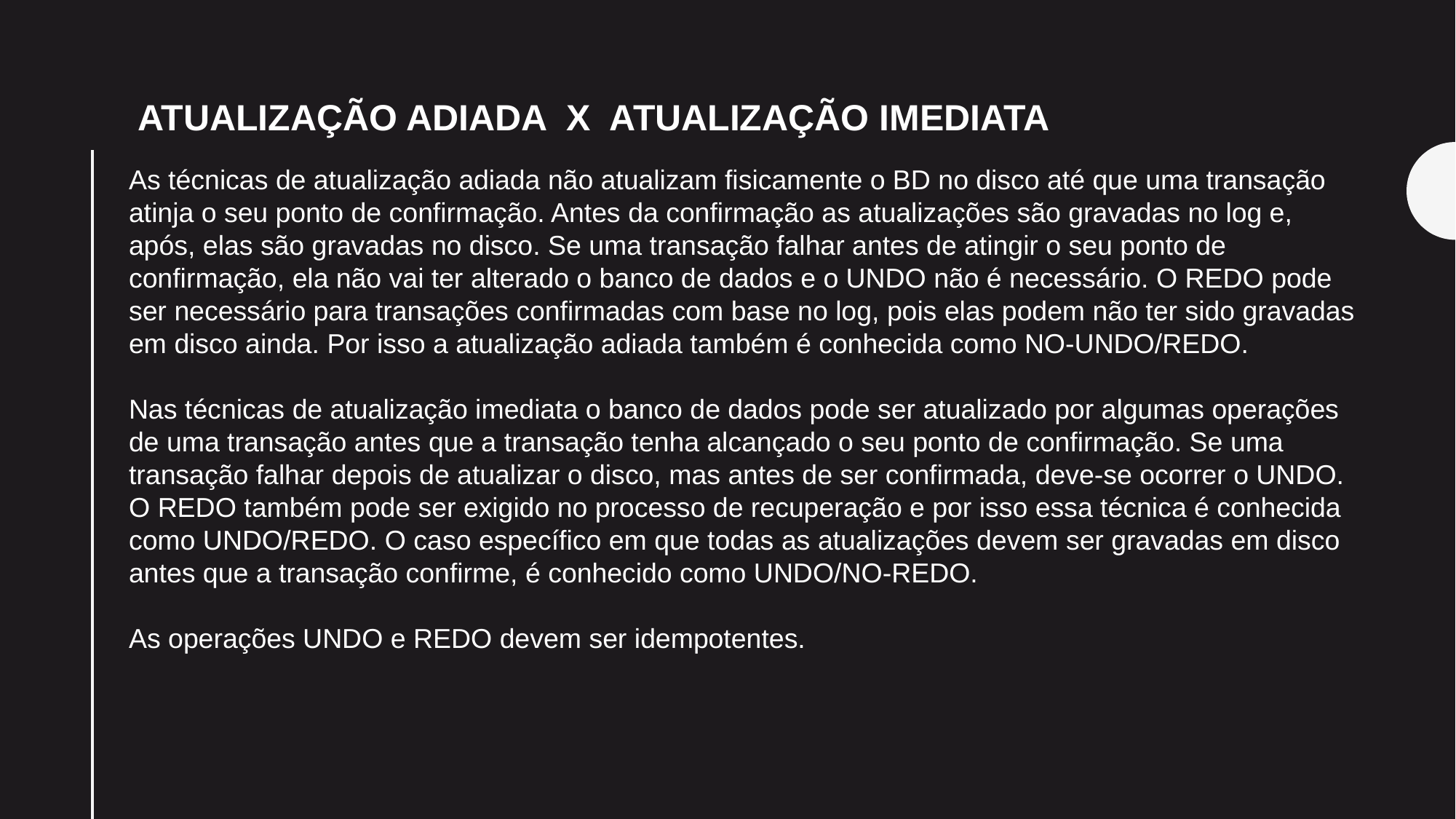

ATUALIZAÇÃO ADIADA  X  ATUALIZAÇÃO IMEDIATA
As técnicas de atualização adiada não atualizam fisicamente o BD no disco até que uma transação atinja o seu ponto de confirmação. Antes da confirmação as atualizações são gravadas no log e, após, elas são gravadas no disco. Se uma transação falhar antes de atingir o seu ponto de confirmação, ela não vai ter alterado o banco de dados e o UNDO não é necessário. O REDO pode ser necessário para transações confirmadas com base no log, pois elas podem não ter sido gravadas em disco ainda. Por isso a atualização adiada também é conhecida como NO-UNDO/REDO.

Nas técnicas de atualização imediata o banco de dados pode ser atualizado por algumas operações de uma transação antes que a transação tenha alcançado o seu ponto de confirmação. Se uma transação falhar depois de atualizar o disco, mas antes de ser confirmada, deve-se ocorrer o UNDO. O REDO também pode ser exigido no processo de recuperação e por isso essa técnica é conhecida como UNDO/REDO. O caso específico em que todas as atualizações devem ser gravadas em disco antes que a transação confirme, é conhecido como UNDO/NO-REDO.

As operações UNDO e REDO devem ser idempotentes.